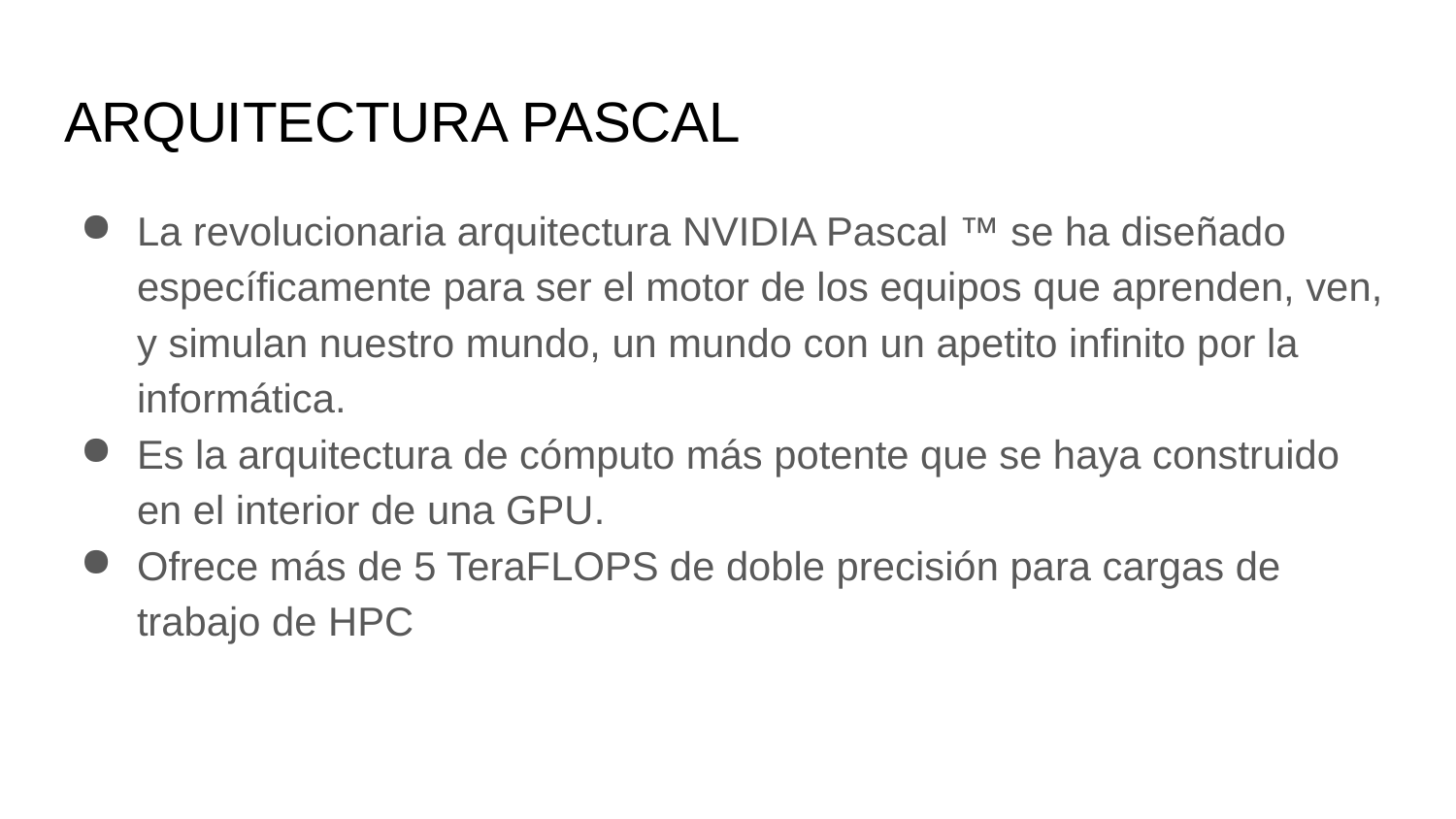

# ARQUITECTURA PASCAL
La revolucionaria arquitectura NVIDIA Pascal ™ se ha diseñado específicamente para ser el motor de los equipos que aprenden, ven, y simulan nuestro mundo, un mundo con un apetito infinito por la informática.
Es la arquitectura de cómputo más potente que se haya construido en el interior de una GPU.
Ofrece más de 5 TeraFLOPS de doble precisión para cargas de trabajo de HPC